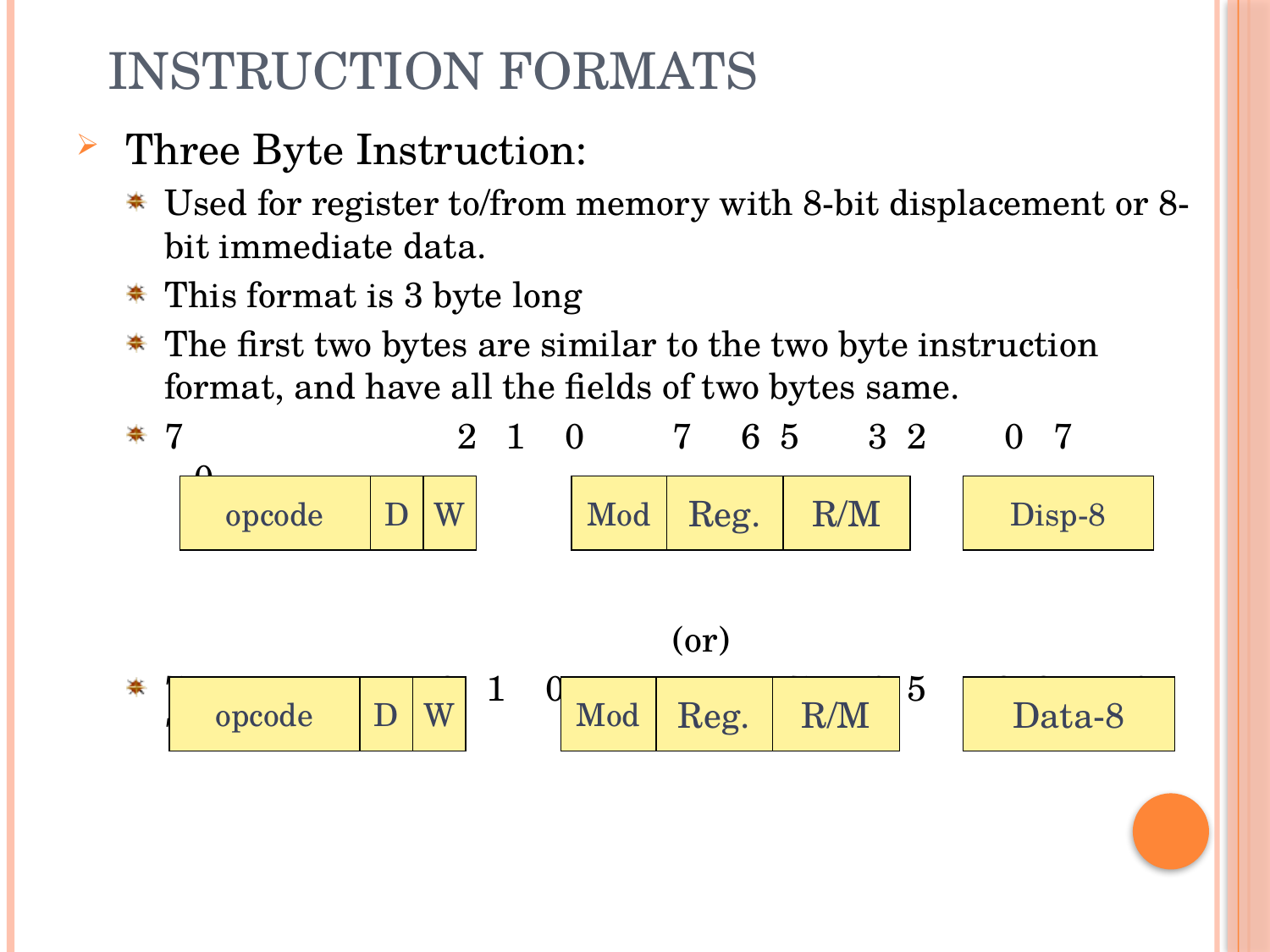

# Instruction Formats
 Three Byte Instruction:
Used for register to/from memory with 8-bit displacement or 8-bit immediate data.
This format is 3 byte long
The first two bytes are similar to the two byte instruction format, and have all the fields of two bytes same.
7	                 2   1    0 	7     6  5       3  2        0	7	     0

					(or)
7	               2   1    0	            7      6  5       3  2        0	7  	      0

opcode
D
W
Mod
Reg.
R/M
Disp-8
opcode
D
W
Mod
Reg.
R/M
Data-8
6